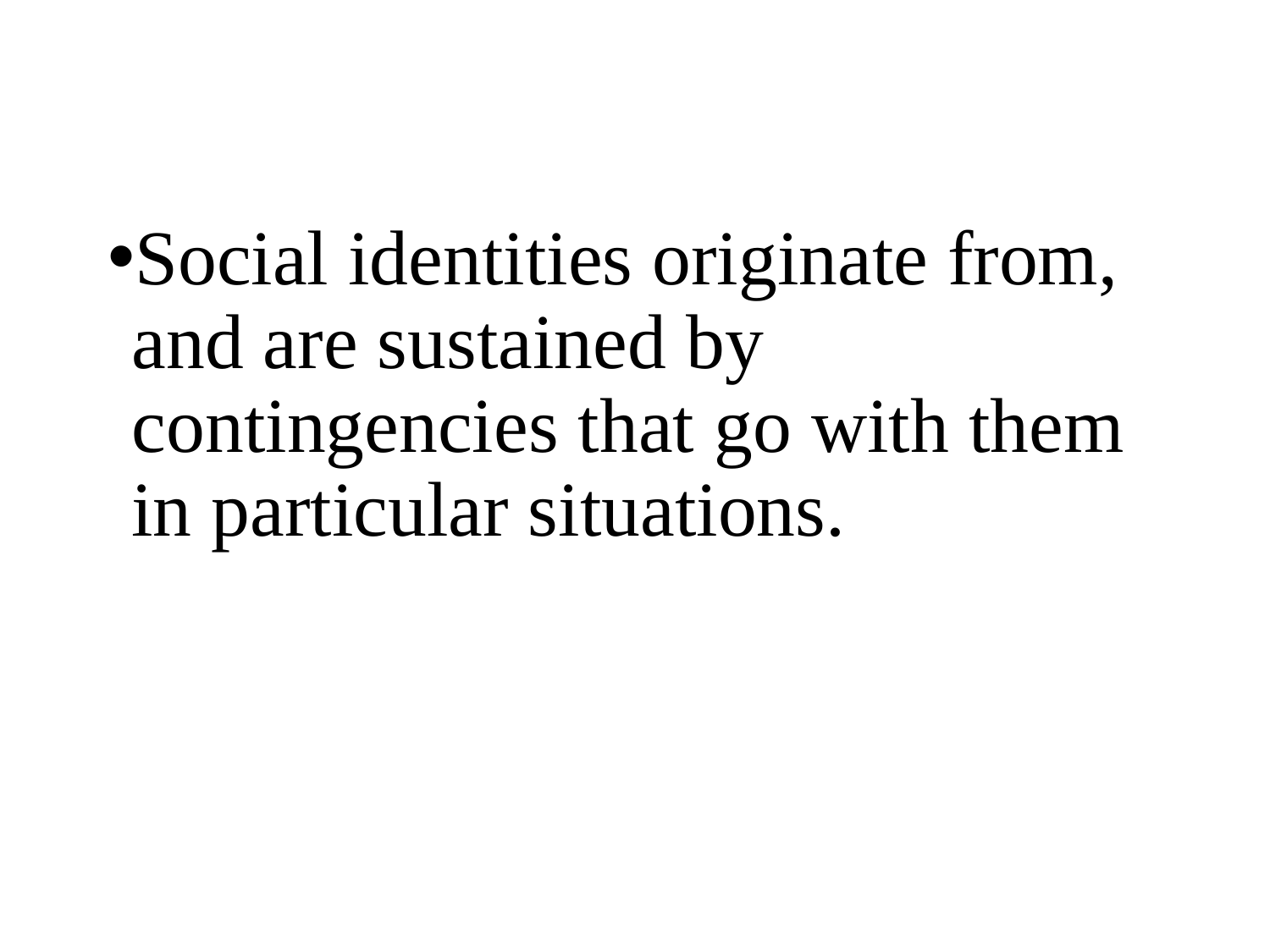

#
Social identities originate from, and are sustained by contingencies that go with them in particular situations.